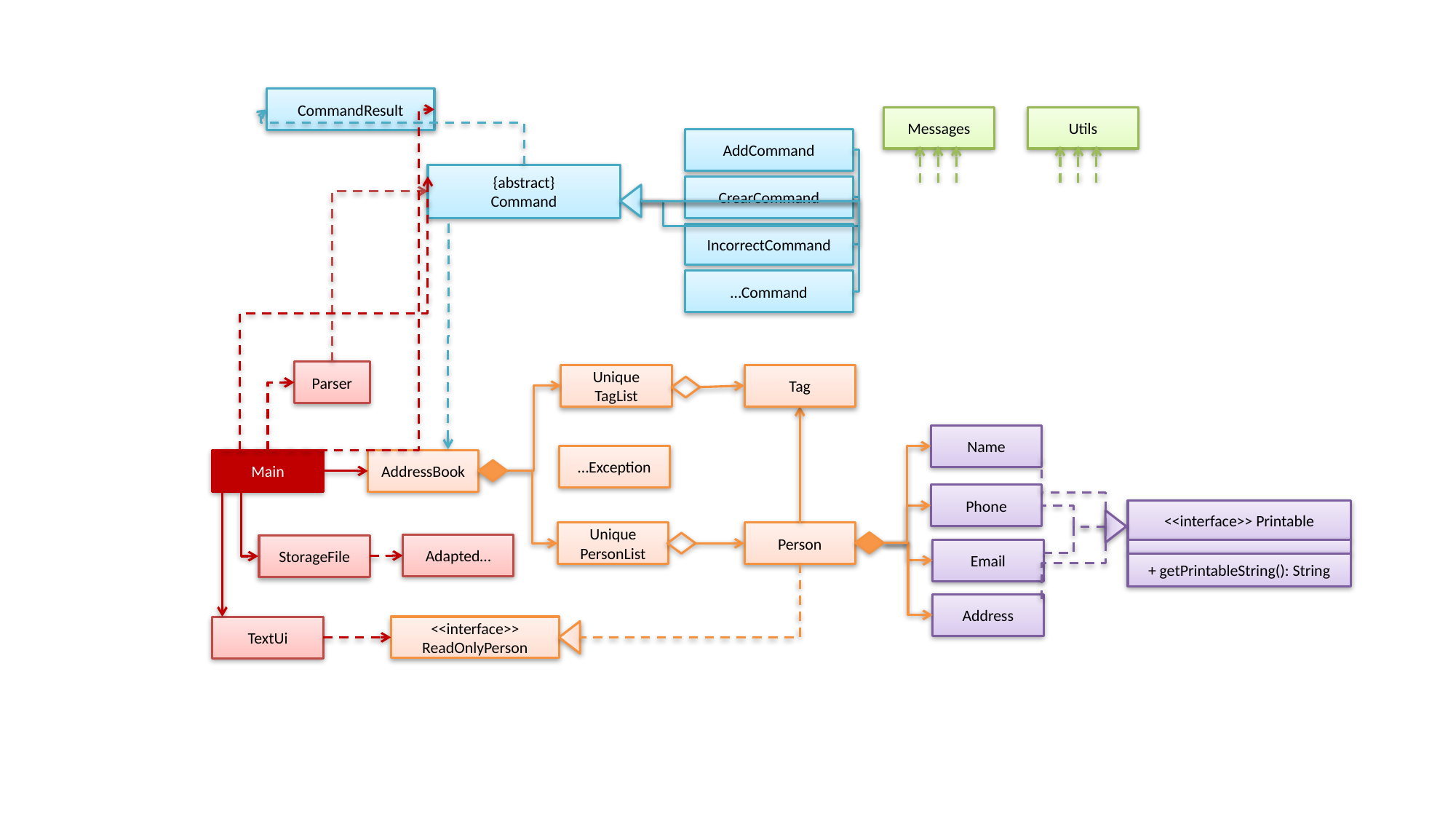

CommandResult
Messages
Utils
AddCommand
{abstract}
Command
CrearCommand

IncorrectCommand
…Command
Parser
Unique
TagList
Tag

Name
…Exception
Main
AddressBook

Phone
<<interface>> Printable

Unique
PersonList
Person

Adapted…
StorageFile

Email
+ getPrintableString(): String
Address
<<interface>>
ReadOnlyPerson
TextUi